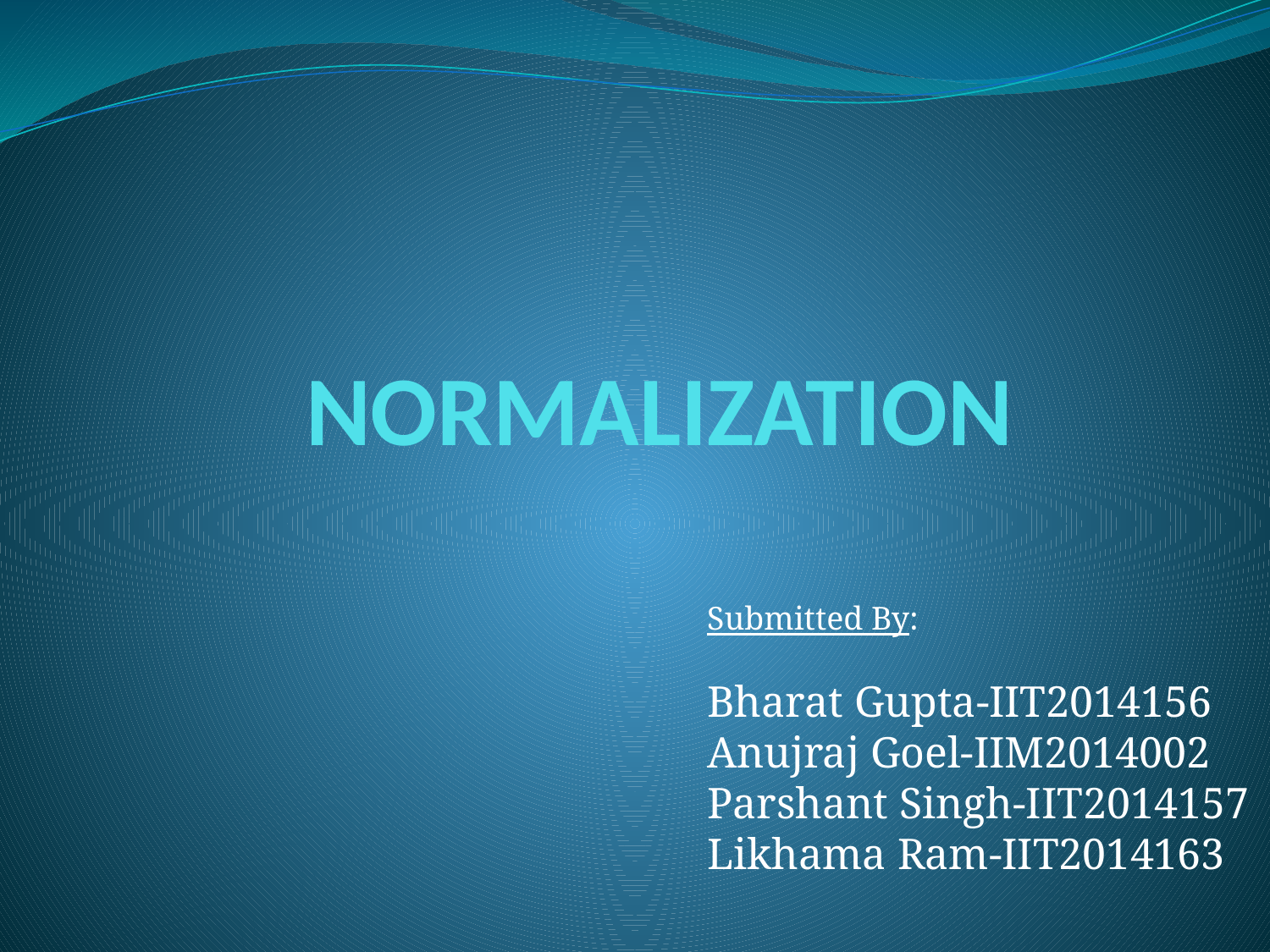

# NORMALIZATION
Submitted By:

Bharat Gupta-IIT2014156
Anujraj Goel-IIM2014002
Parshant Singh-IIT2014157
Likhama Ram-IIT2014163